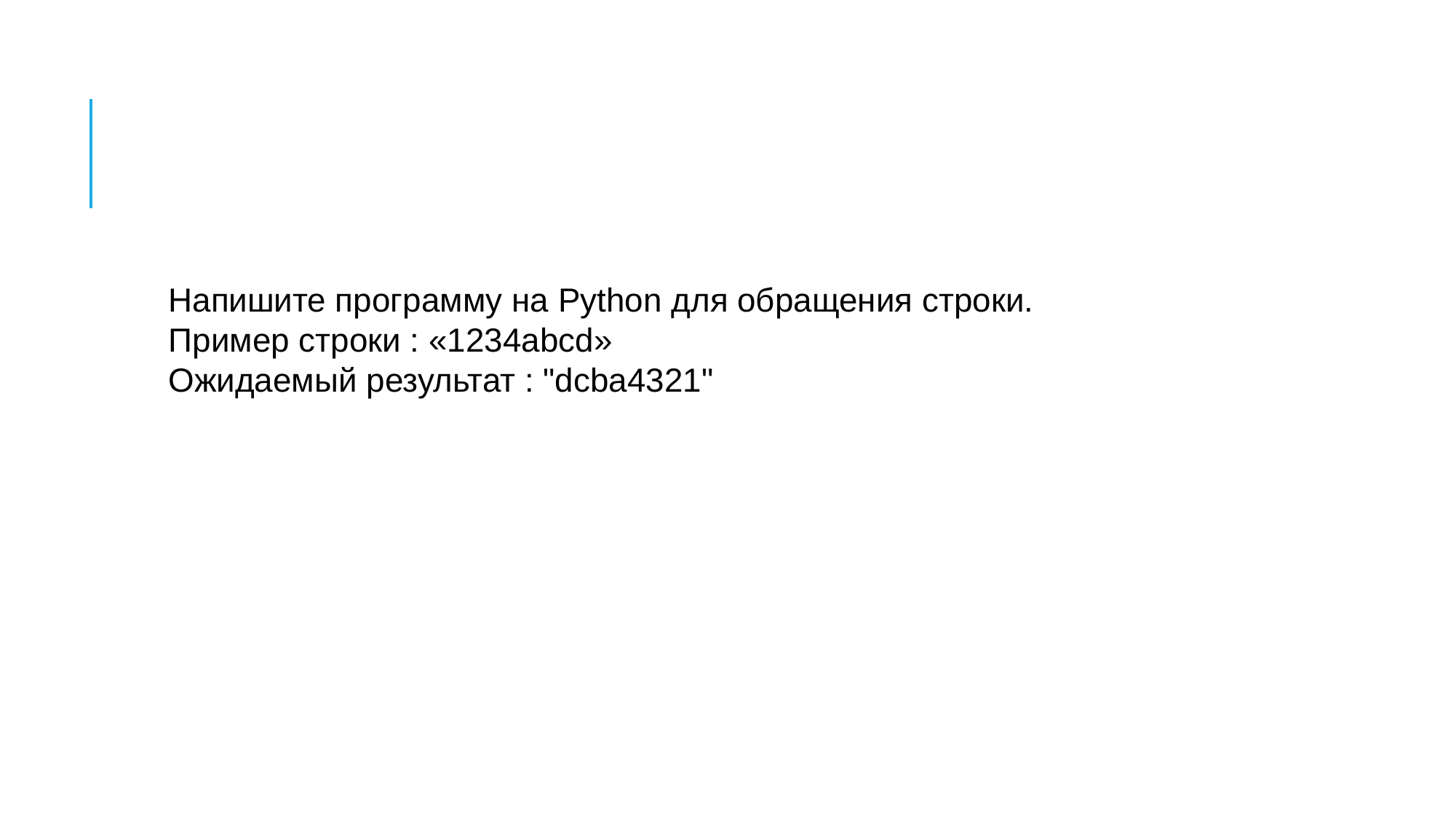

#
Напишите программу на Python для обращения строки.
Пример строки : «1234abcd»
Ожидаемый результат : "dcba4321"